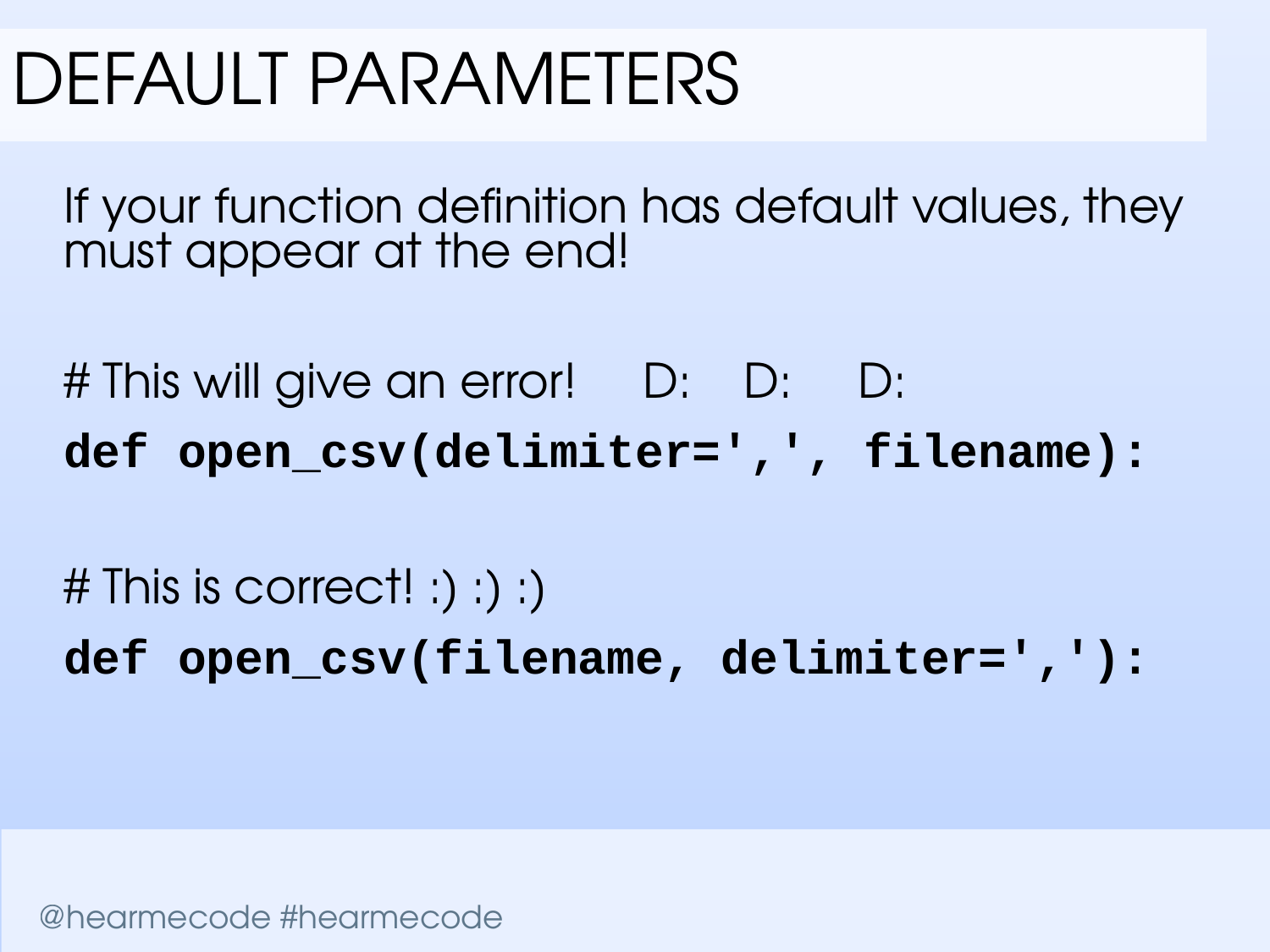

Default Parameters
If your function definition has default values, they must appear at the end!

# This will give an error!     D:    D:     D:
def open_csv(delimiter=',', filename):

# This is correct! :) :) :)
def open_csv(filename, delimiter=','):
30